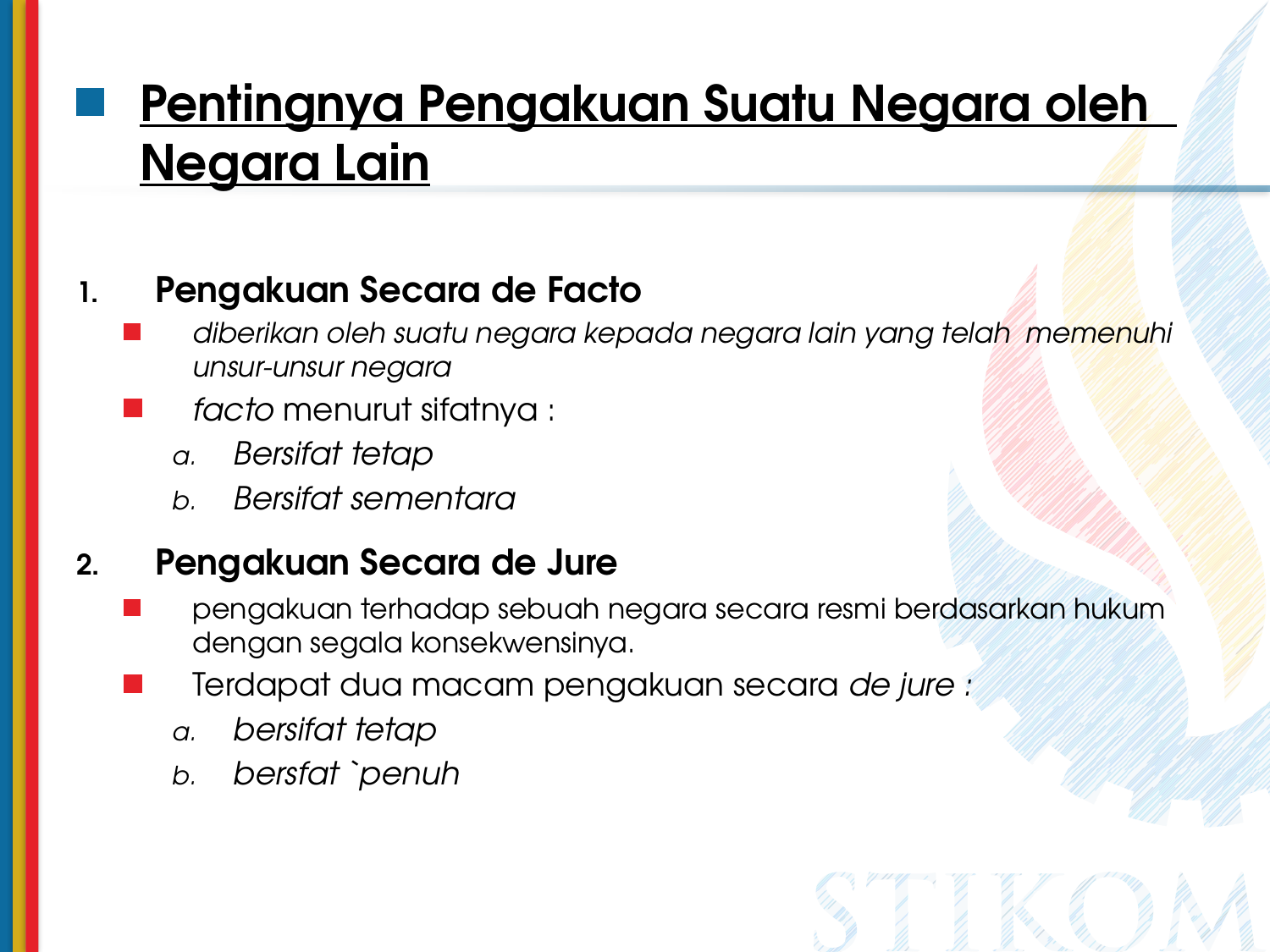

Pentingnya Pengakuan Suatu Negara oleh   Negara Lain

Pengakuan Secara de Facto
diberikan oleh suatu negara kepada negara lain yang telah  memenuhi unsur-unsur negara
facto menurut sifatnya :
Bersifat tetap
Bersifat sementara
Pengakuan Secara de Jure
pengakuan terhadap sebuah negara secara resmi berdasarkan hukum dengan segala konsekwensinya.
Terdapat dua macam pengakuan secara de jure :
bersifat tetap
bersfat `penuh